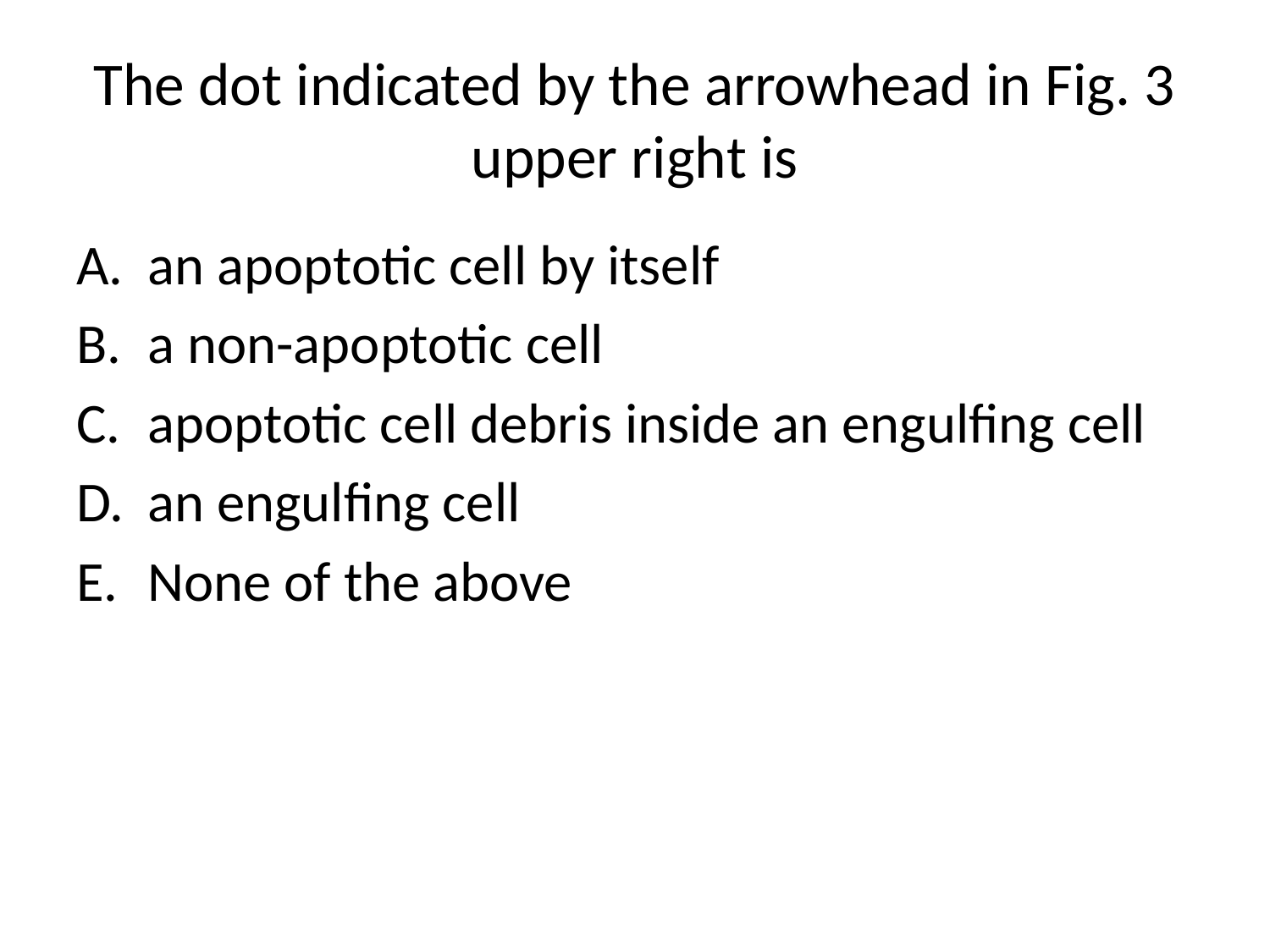

# The dot indicated by the arrowhead in Fig. 3 upper right is
an apoptotic cell by itself
a non-apoptotic cell
apoptotic cell debris inside an engulfing cell
an engulfing cell
None of the above